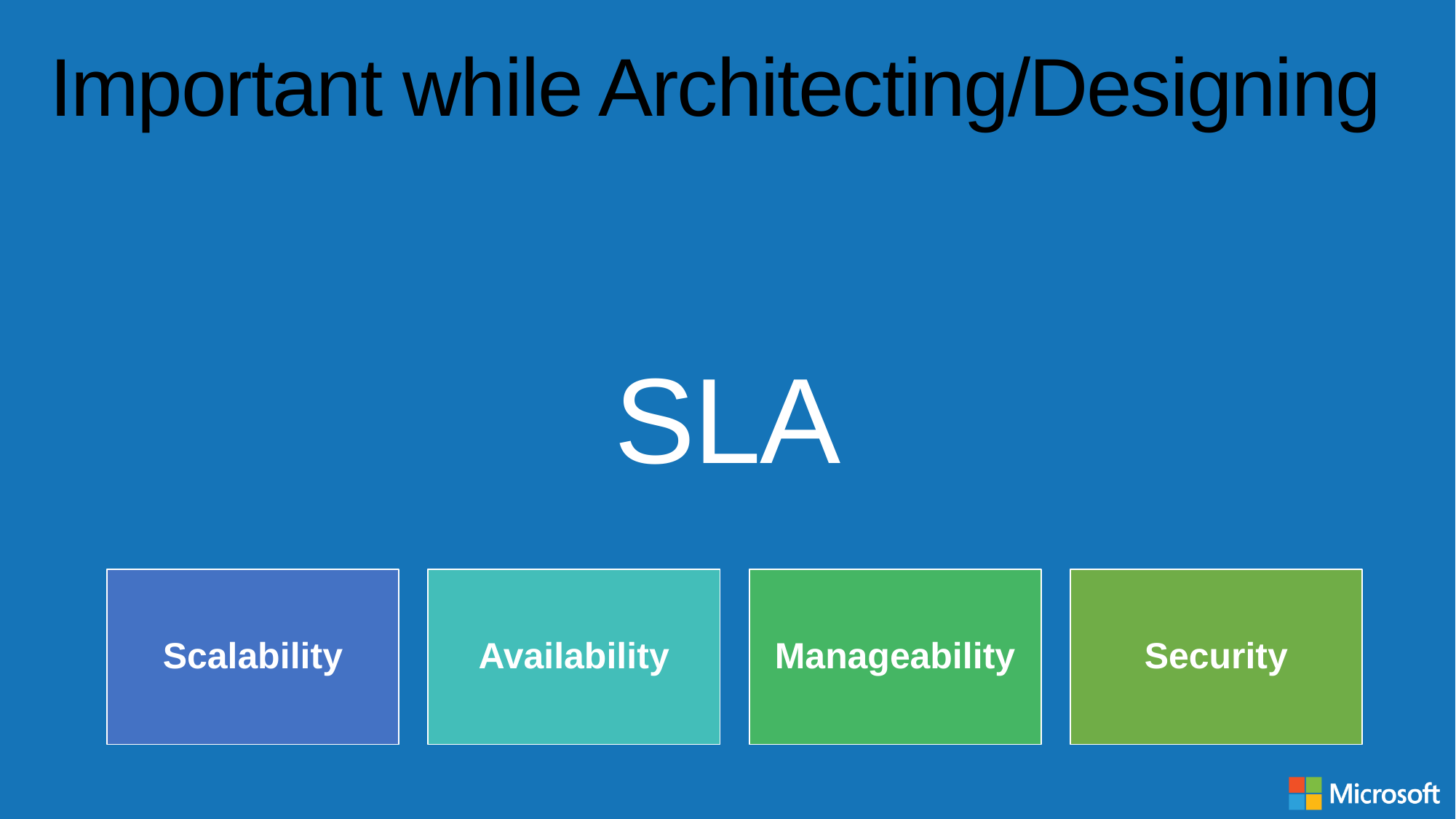

# Important while Architecting/Designing
SLA
Scalability
Availability
Manageability
Security